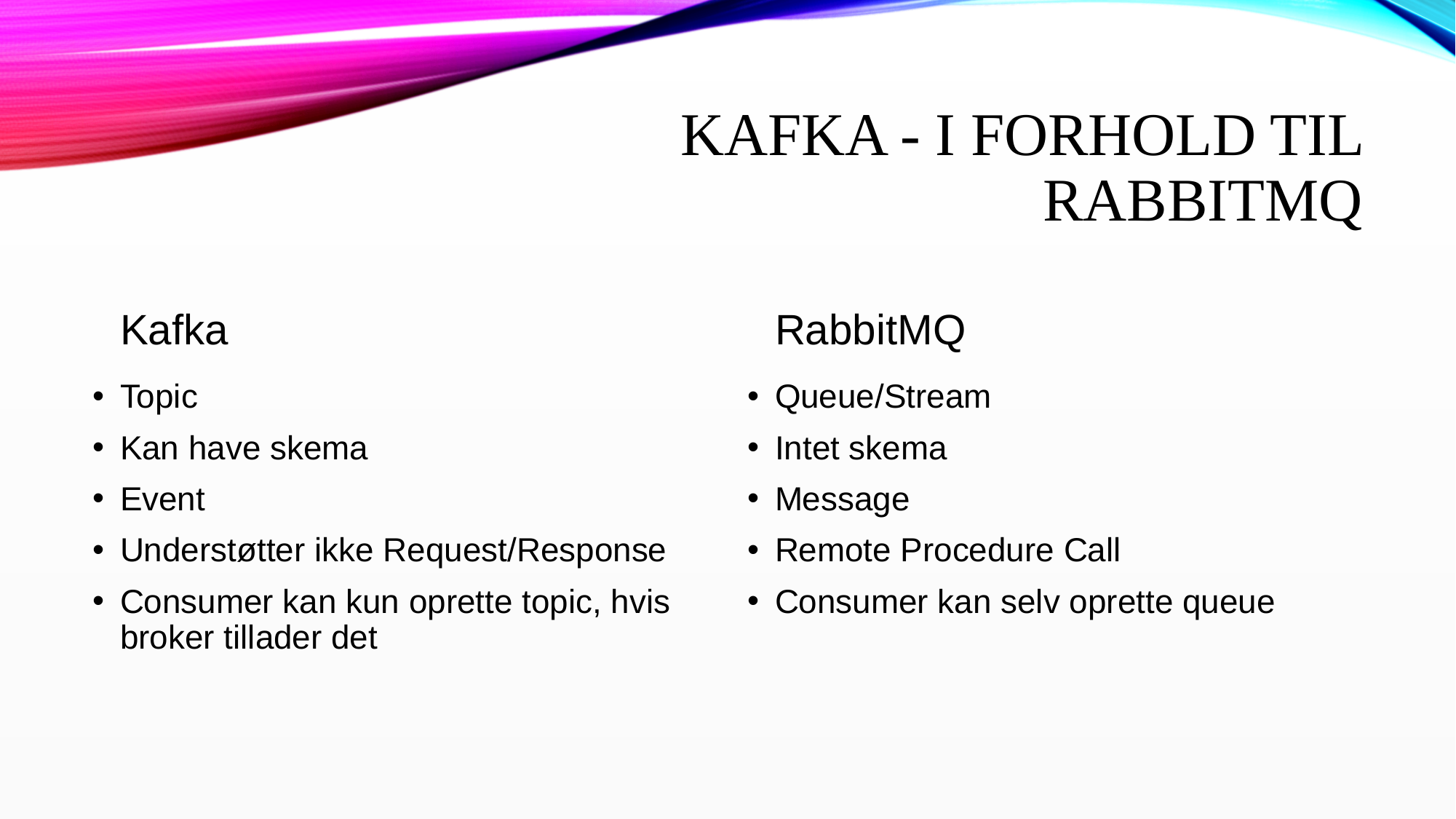

# Kafka - I forhold til RabbitMQ
Kafka
RabbitMQ
Topic
Kan have skema
Event
Understøtter ikke Request/Response
Consumer kan kun oprette topic, hvis broker tillader det
Queue/Stream
Intet skema
Message
Remote Procedure Call
Consumer kan selv oprette queue